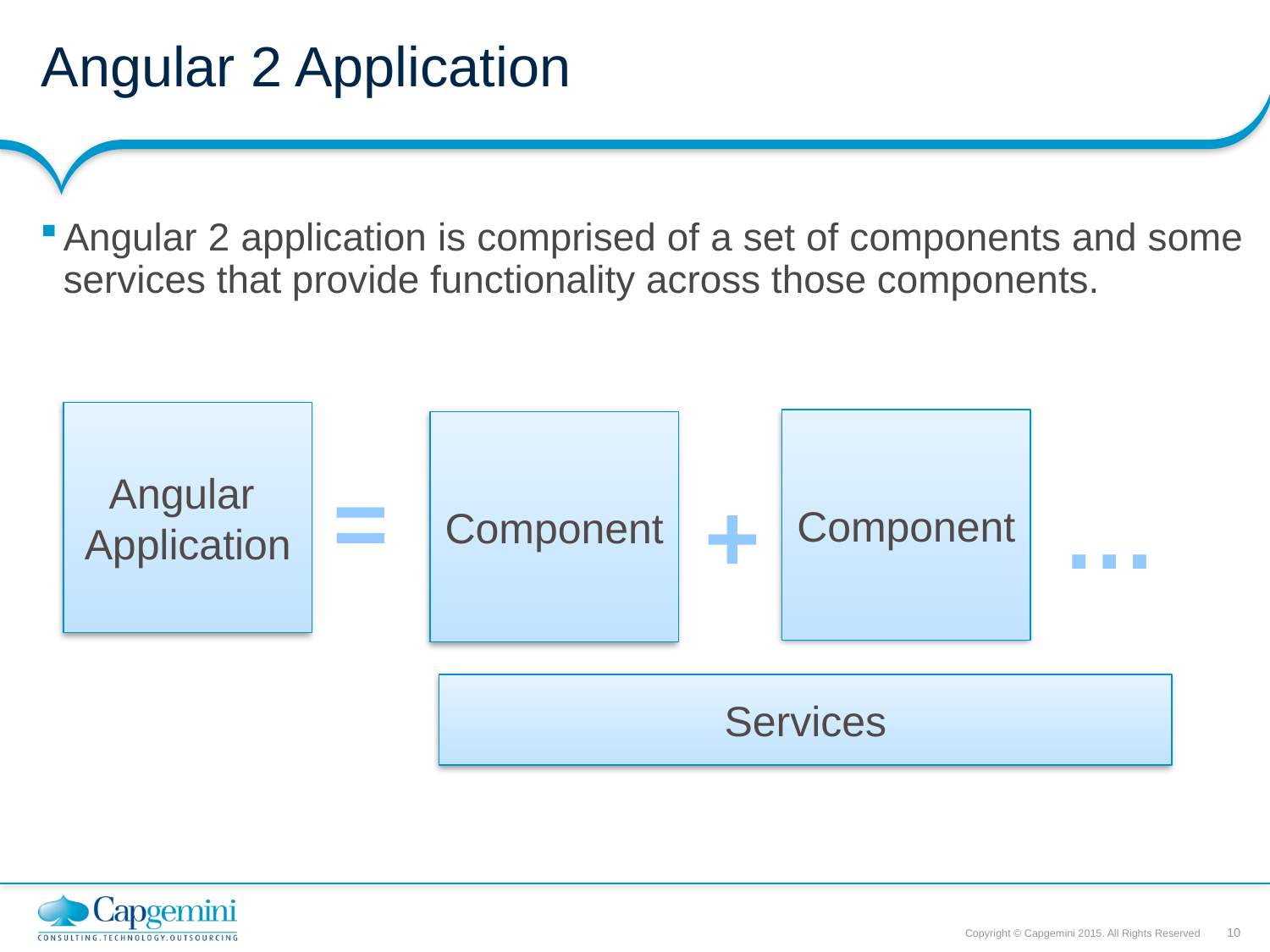

# Angular 2 Application
Angular 2 application is comprised of a set of components and some services that provide functionality across those components.

Angular
Application
Component
Component
=
…
+
Services